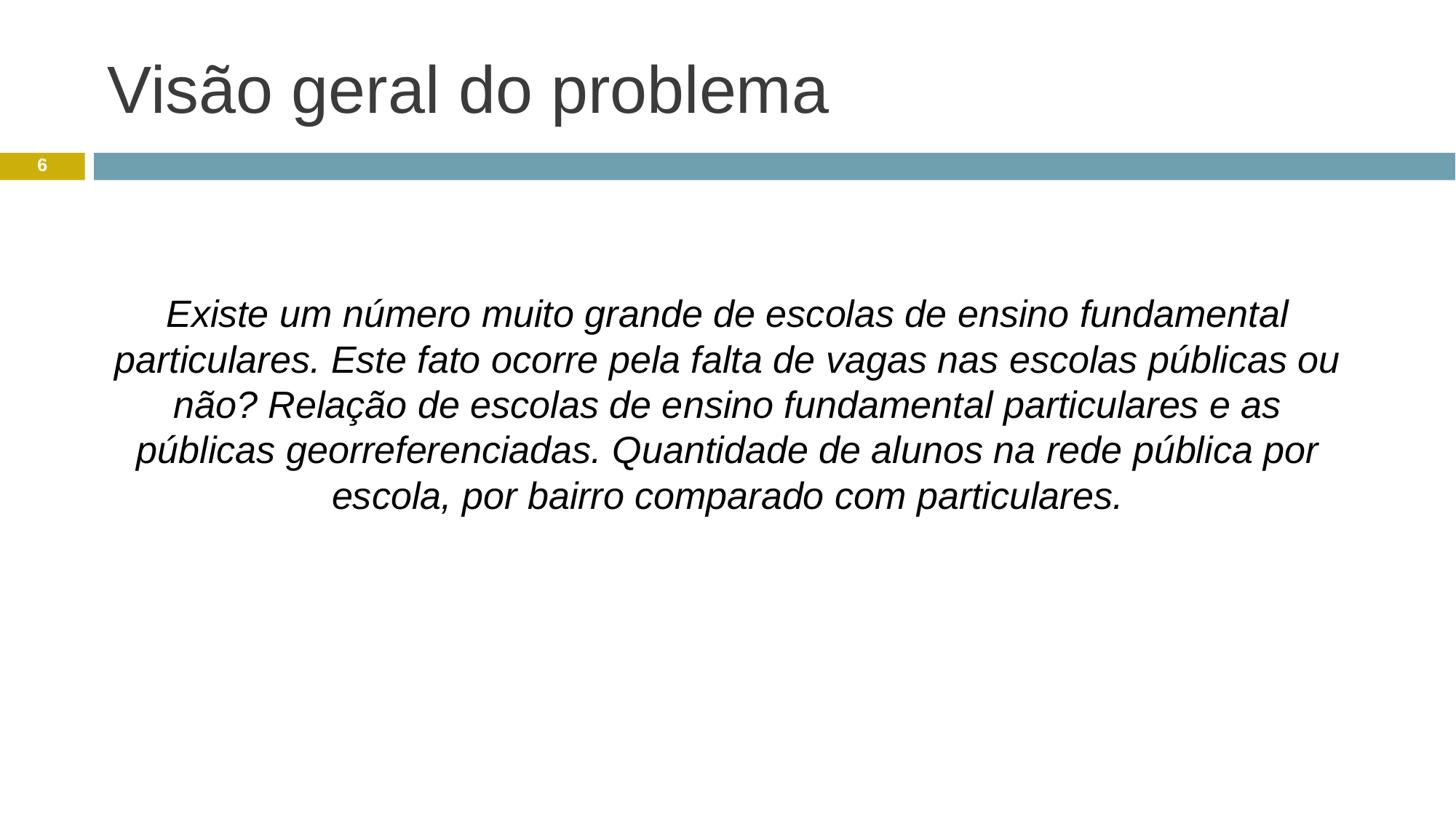

# Visão geral do problema
6
Existe um número muito grande de escolas de ensino fundamental particulares. Este fato ocorre pela falta de vagas nas escolas públicas ou não? Relação de escolas de ensino fundamental particulares e as públicas georreferenciadas. Quantidade de alunos na rede pública por escola, por bairro comparado com particulares.